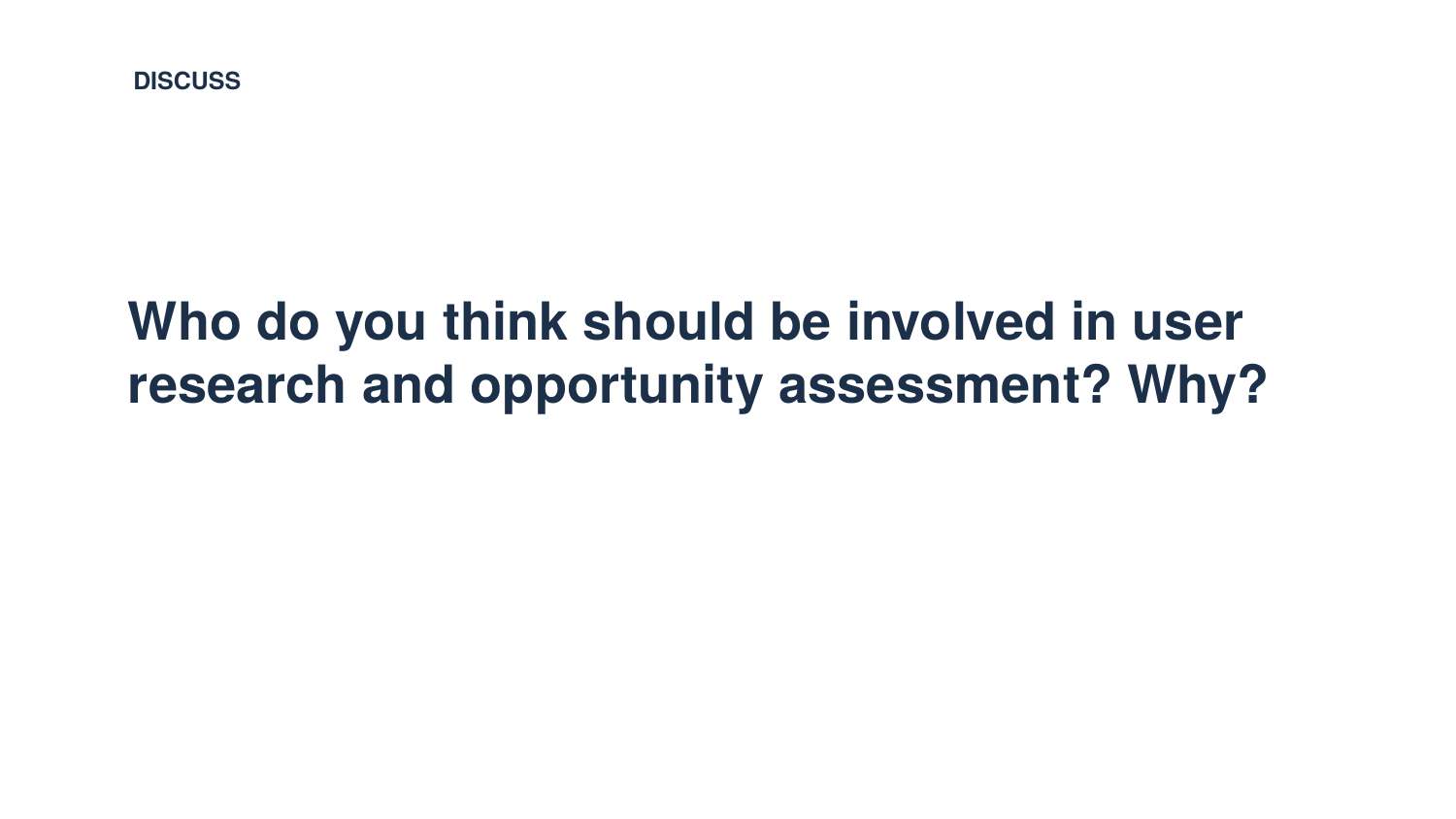

DISCUSS
# Who do you think should be involved in user research and opportunity assessment? Why?